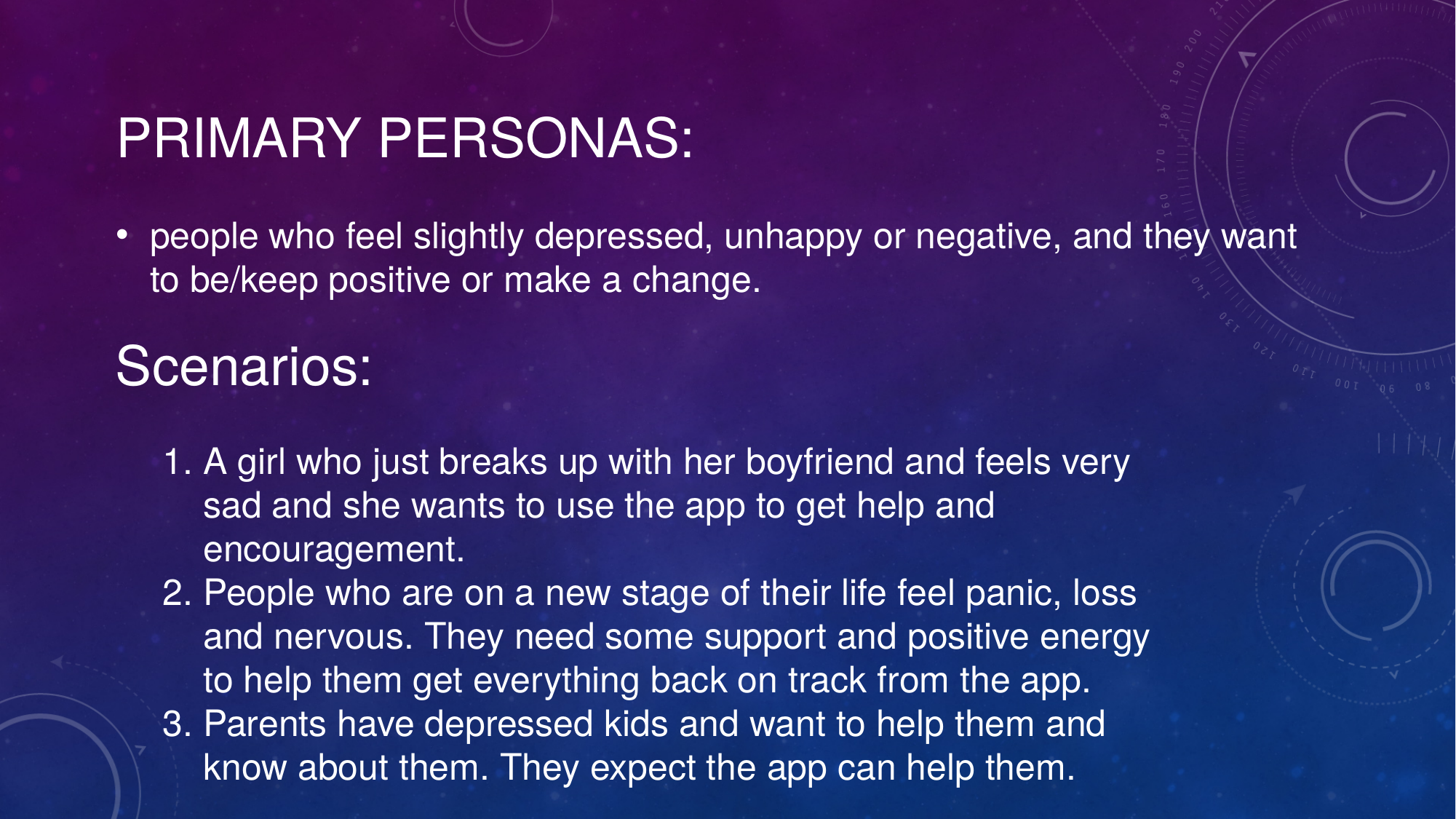

people who feel slightly depressed, unhappy or negative, and they want to be/keep positive or make a change.
# Primary personas:
Scenarios:
A girl who just breaks up with her boyfriend and feels very sad and she wants to use the app to get help and encouragement.
People who are on a new stage of their life feel panic, loss and nervous. They need some support and positive energy to help them get everything back on track from the app.
Parents have depressed kids and want to help them and know about them. They expect the app can help them.